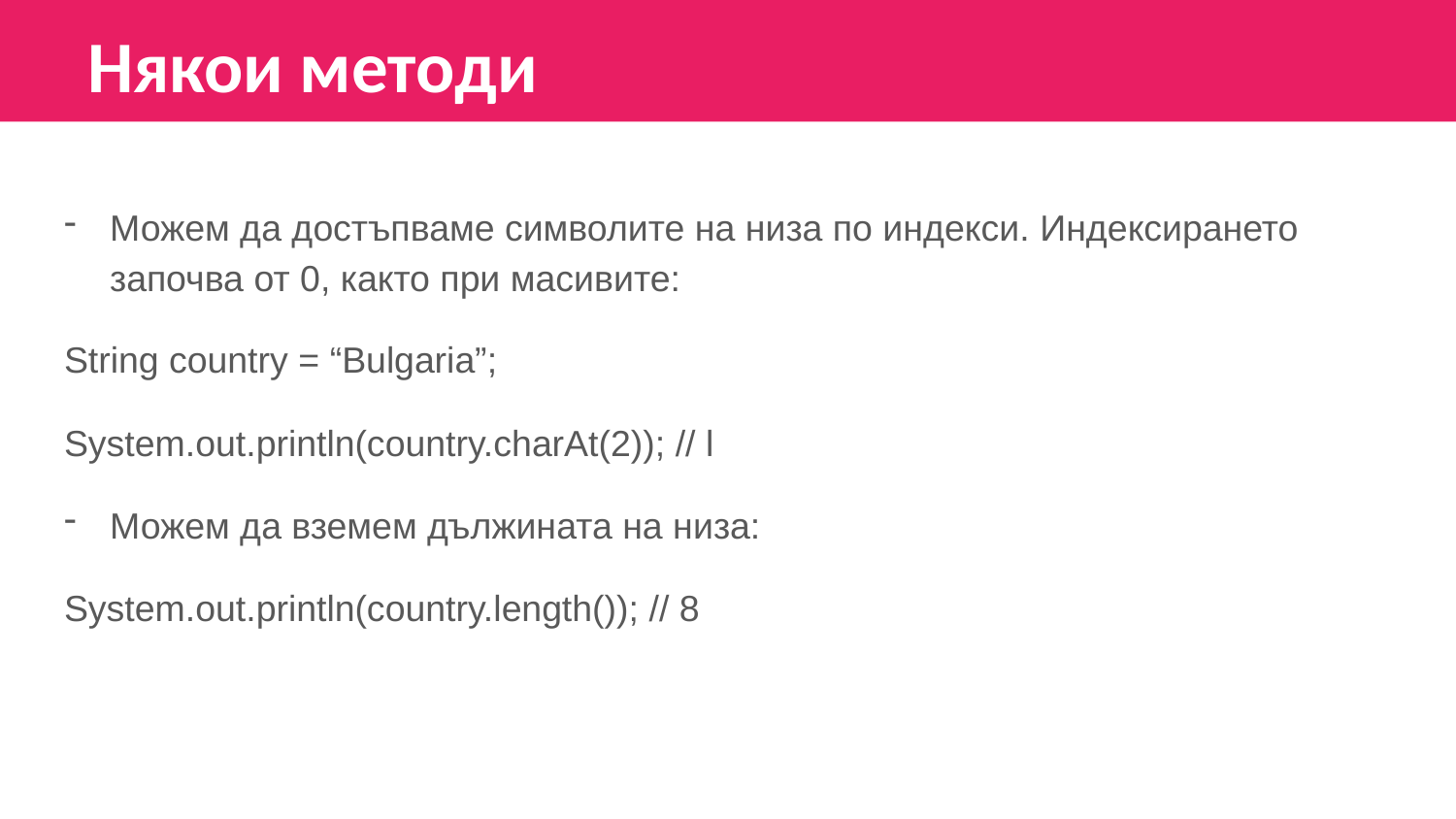

Някои методи
Можем да достъпваме символите на низа по индекси. Индексирането започва от 0, както при масивите:
String country = “Bulgaria”;
System.out.println(country.charAt(2)); // l
Можем да вземем дължината на низа:
System.out.println(country.length()); // 8